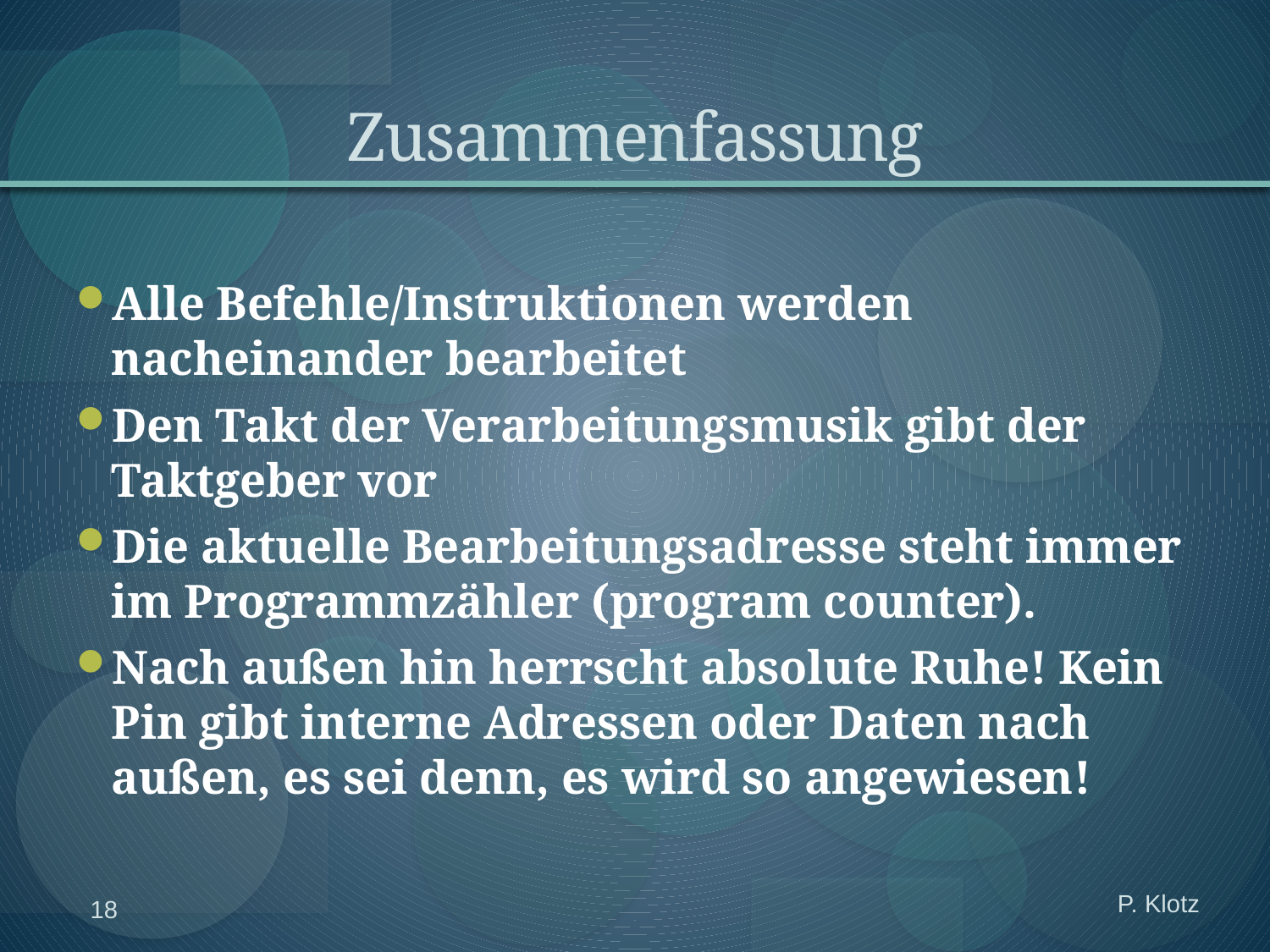

# Zusammenfassung
Alle Befehle/Instruktionen werden nacheinander bearbeitet
Den Takt der Verarbeitungsmusik gibt der Taktgeber vor
Die aktuelle Bearbeitungsadresse steht immer im Programmzähler (program counter).
Nach außen hin herrscht absolute Ruhe! Kein Pin gibt interne Adressen oder Daten nach außen, es sei denn, es wird so angewiesen!
P. Klotz
18